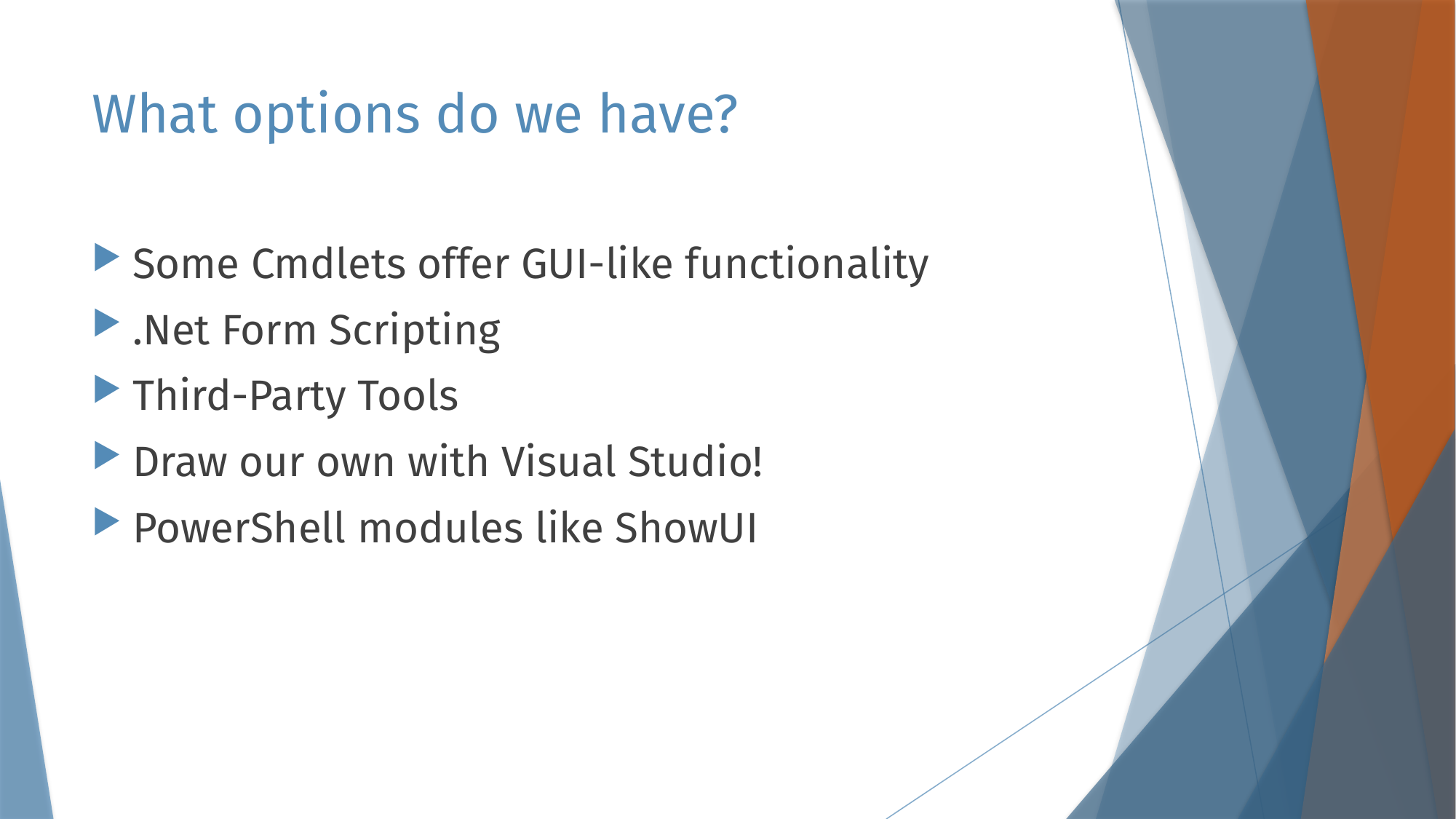

# What options do we have?
Some Cmdlets offer GUI-like functionality
.Net Form Scripting
Third-Party Tools
Draw our own with Visual Studio!
PowerShell modules like ShowUI